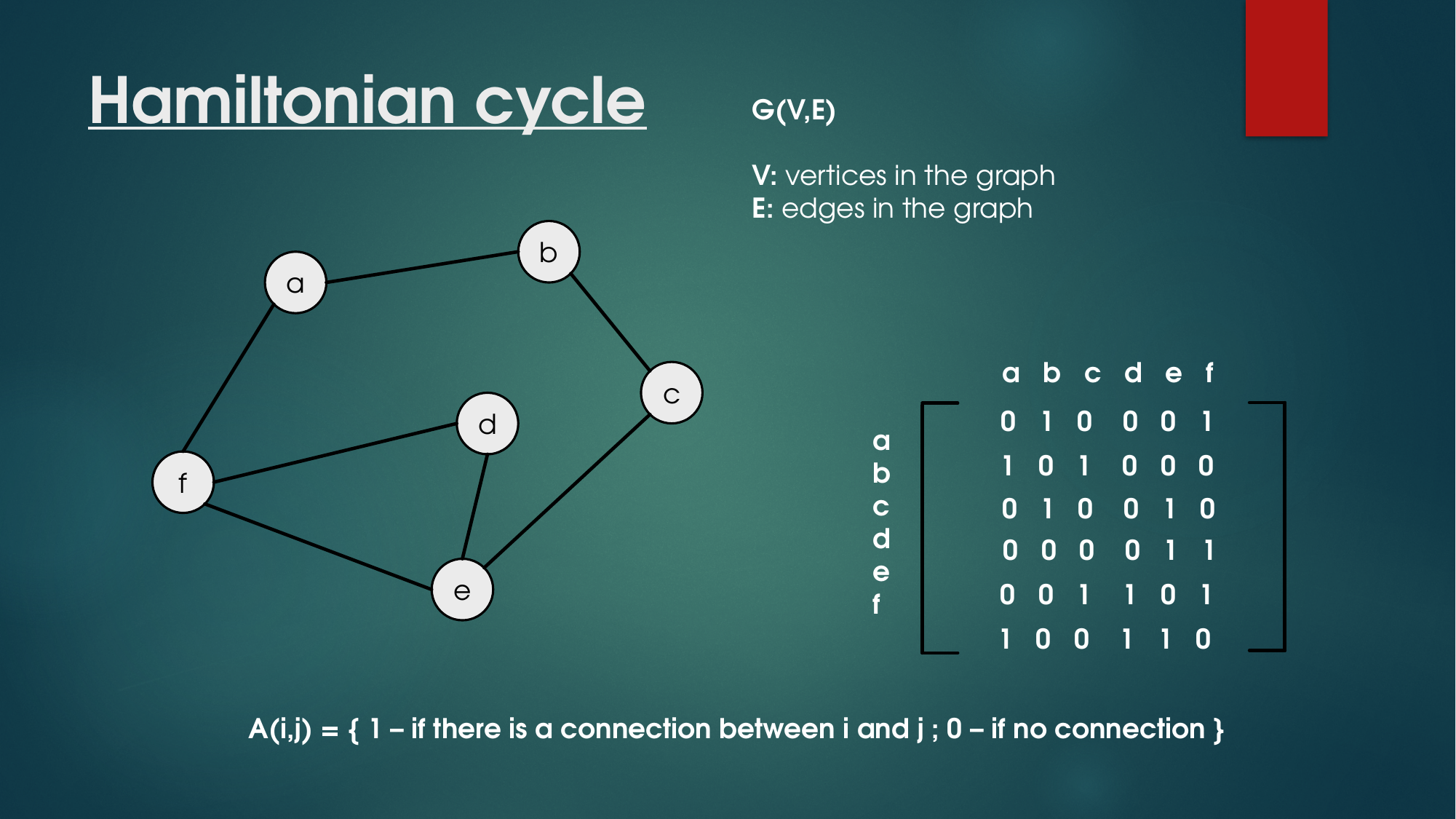

# Hamiltonian cycle
G(V,E)

V: vertices in the graph
E: edges in the graph
b
a
a   b   c   d   e   f
c
d
0   1   0    0   0   1
a
b
c
d
e
f
1   0   1    0   0   0
f
0   1   0    0   1   0
0   0   0    0   1   1
e
0   0   1    1   0   1
1   0   0    1   1   0
A(i,j) = { 1 – if there is a connection between i and j ; 0 – if no connection }